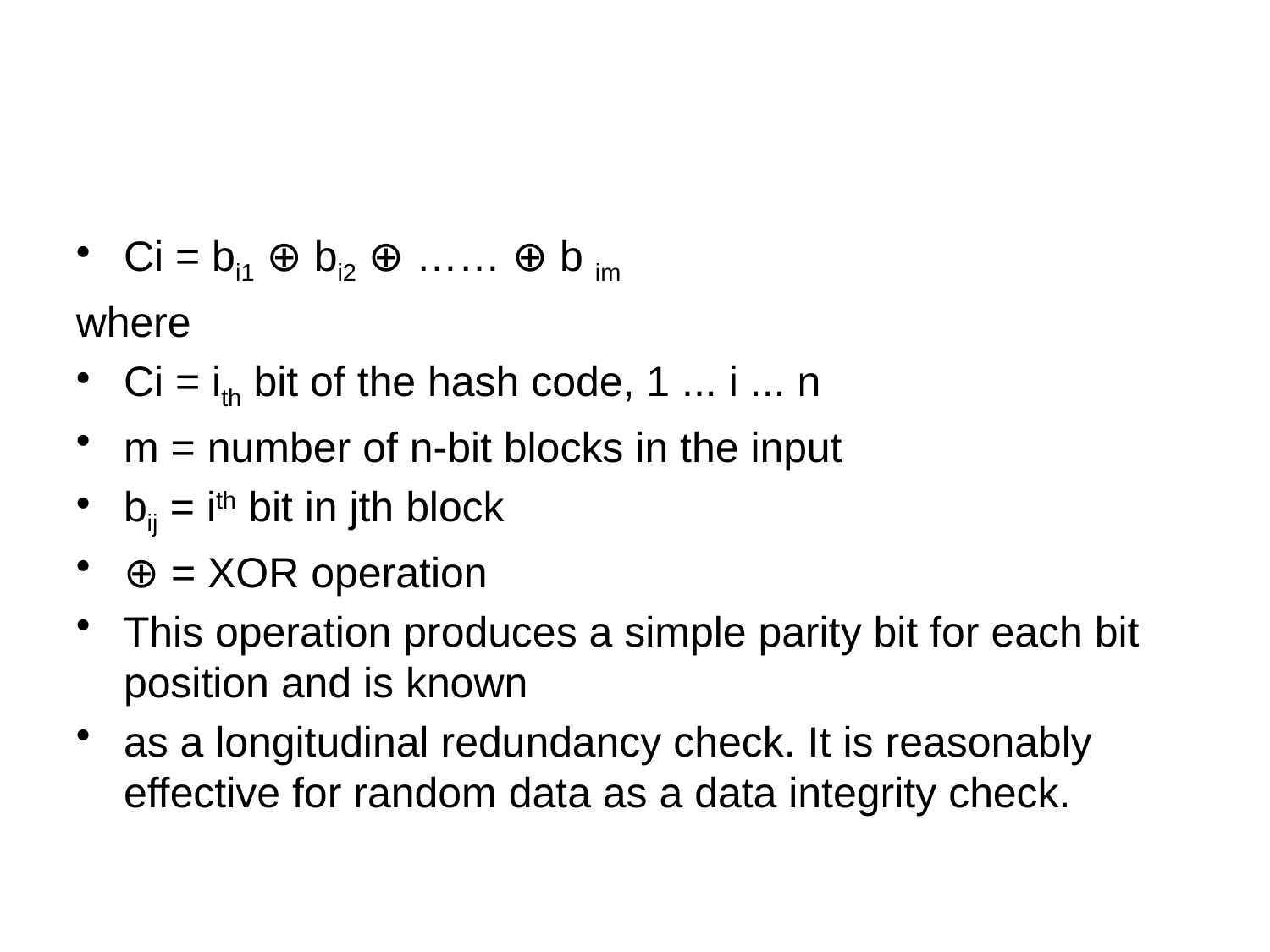

#
Ci = bi1 ⊕ bi2 ⊕ …… ⊕ b im
where
Ci = ith bit of the hash code, 1 ... i ... n
m = number of n-bit blocks in the input
bij = ith bit in jth block
⊕ = XOR operation
This operation produces a simple parity bit for each bit position and is known
as a longitudinal redundancy check. It is reasonably effective for random data as a data integrity check.